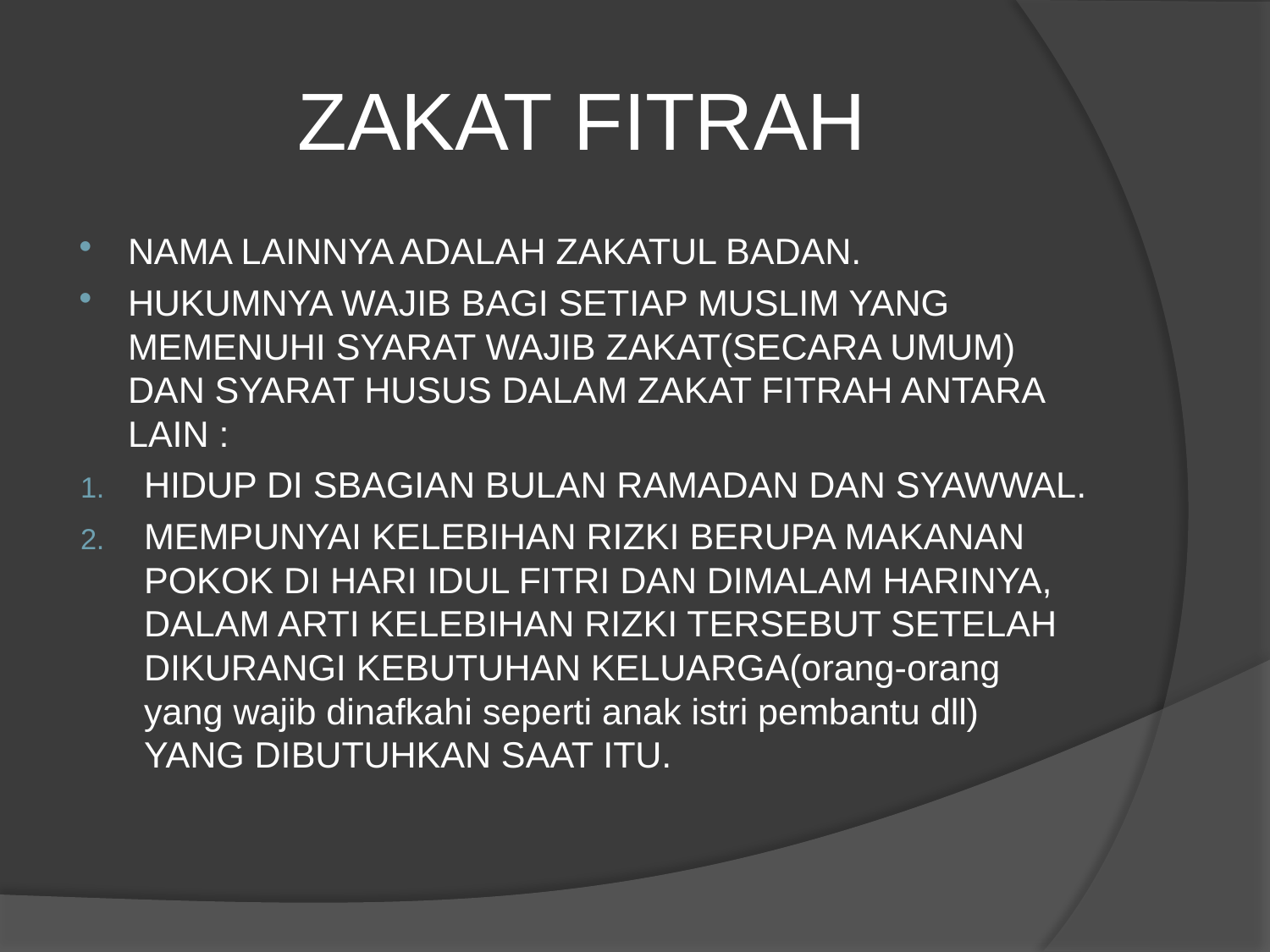

# ZAKAT FITRAH
NAMA LAINNYA ADALAH ZAKATUL BADAN.
HUKUMNYA WAJIB BAGI SETIAP MUSLIM YANG MEMENUHI SYARAT WAJIB ZAKAT(SECARA UMUM) DAN SYARAT HUSUS DALAM ZAKAT FITRAH ANTARA LAIN :
HIDUP DI SBAGIAN BULAN RAMADAN DAN SYAWWAL.
MEMPUNYAI KELEBIHAN RIZKI BERUPA MAKANAN POKOK DI HARI IDUL FITRI DAN DIMALAM HARINYA, DALAM ARTI KELEBIHAN RIZKI TERSEBUT SETELAH DIKURANGI KEBUTUHAN KELUARGA(orang-orang yang wajib dinafkahi seperti anak istri pembantu dll)  YANG DIBUTUHKAN SAAT ITU.